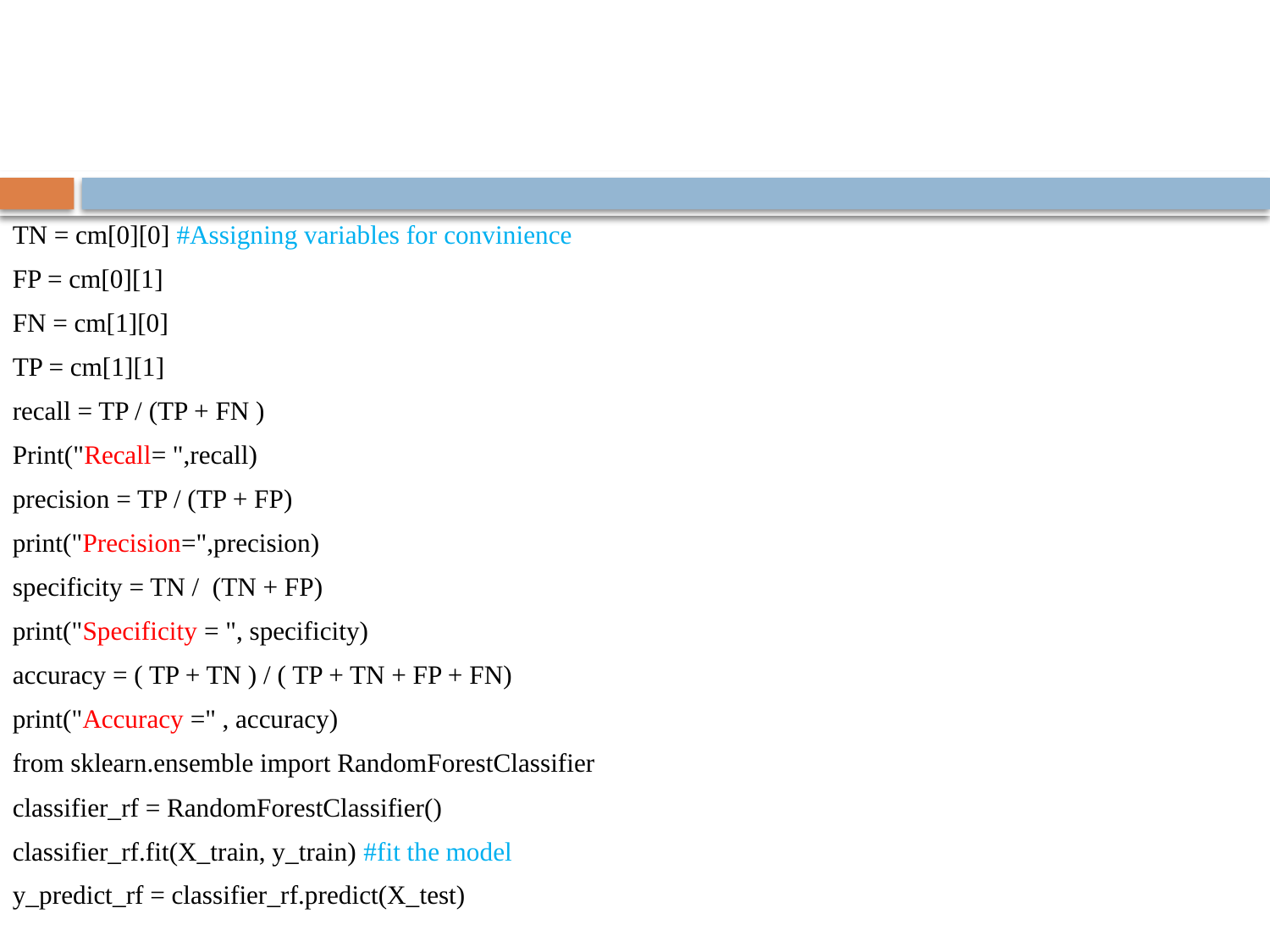

TN = cm[0][0] #Assigning variables for convinience
FP = cm[0][1]
FN = cm[1][0]
TP = cm[1][1]
recall = TP / (TP + FN )
Print("Recall= ",recall)
precision = TP / (TP + FP)
print("Precision=",precision)
specificity = TN /  (TN + FP)
print("Specificity = ", specificity)
accuracy = ( TP + TN ) / ( TP + TN + FP + FN)
print("Accuracy =" , accuracy)
from sklearn.ensemble import RandomForestClassifier
classifier_rf = RandomForestClassifier()
classifier_rf.fit(X_train, y_train) #fit the model
y_predict_rf = classifier_rf.predict(X_test)